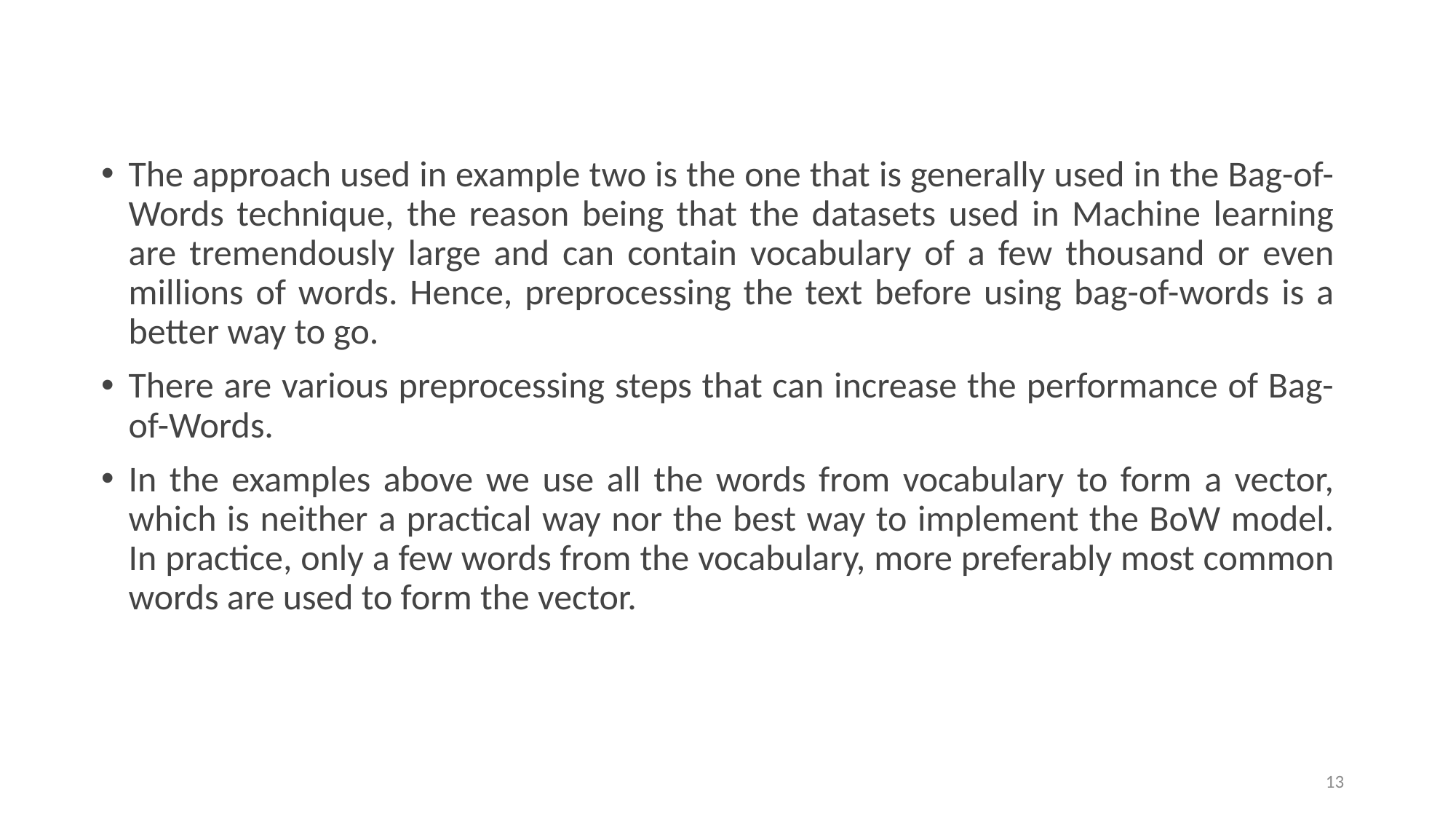

The approach used in example two is the one that is generally used in the Bag-of-Words technique, the reason being that the datasets used in Machine learning are tremendously large and can contain vocabulary of a few thousand or even millions of words. Hence, preprocessing the text before using bag-of-words is a better way to go.
There are various preprocessing steps that can increase the performance of Bag-of-Words.
In the examples above we use all the words from vocabulary to form a vector, which is neither a practical way nor the best way to implement the BoW model. In practice, only a few words from the vocabulary, more preferably most common words are used to form the vector.

13